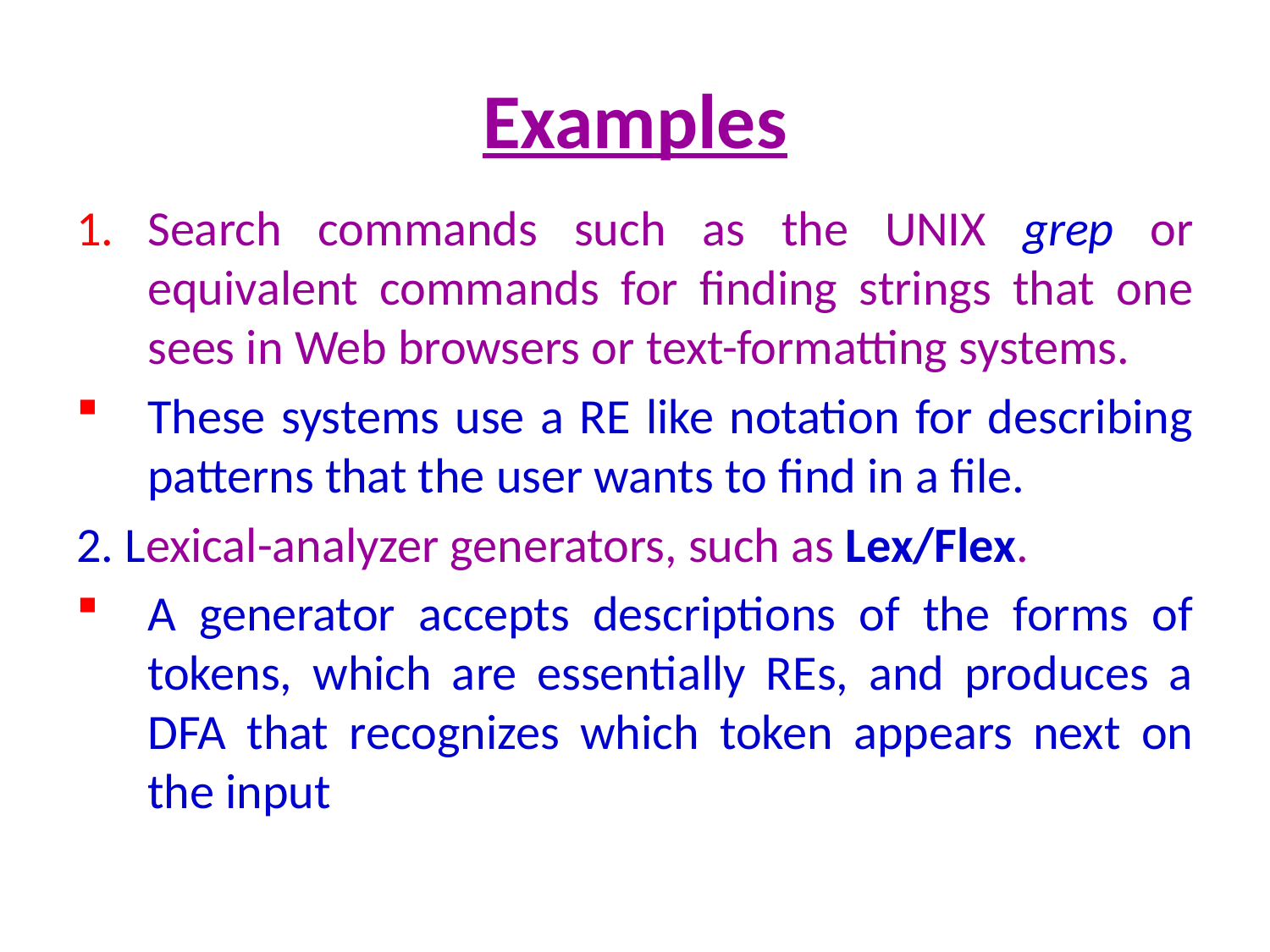

# Examples
Search commands such as the UNIX grep or equivalent commands for finding strings that one sees in Web browsers or text-formatting systems.
These systems use a RE like notation for describing patterns that the user wants to find in a file.
2. Lexical-analyzer generators, such as Lex/Flex.
A generator accepts descriptions of the forms of tokens, which are essentially REs, and produces a DFA that recognizes which token appears next on the input